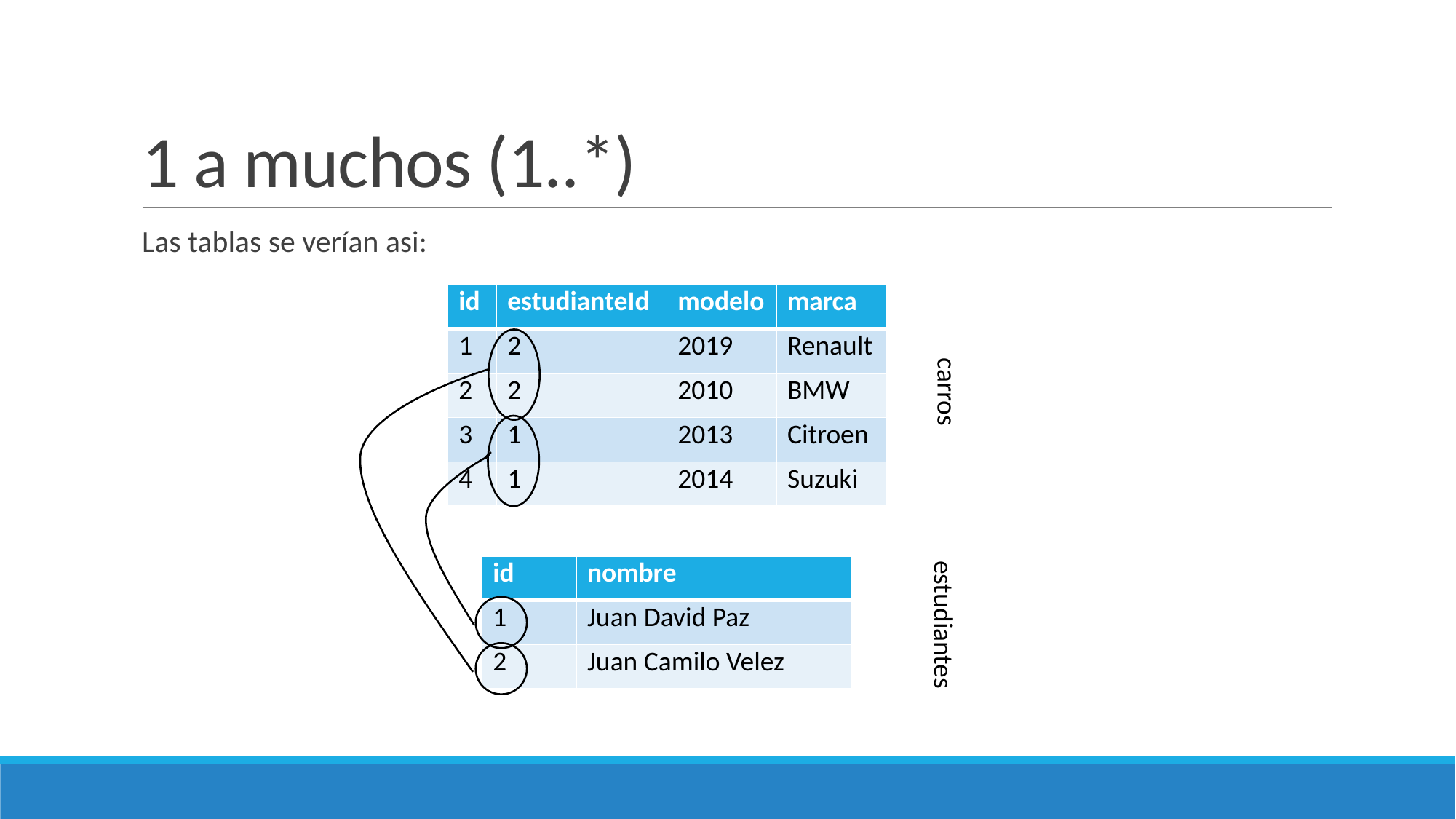

# 1 a muchos (1..*)
Las tablas se verían asi:

| id | estudianteId | modelo | marca |
| --- | --- | --- | --- |
| 1 | 2 | 2019 | Renault |
| 2 | 2 | 2010 | BMW |
| 3 | 1 | 2013 | Citroen |
| 4 | 1 | 2014 | Suzuki |

carros

| id | nombre |
| --- | --- |
| 1 | Juan David Paz |
| 2 | Juan Camilo Velez |

estudiantes